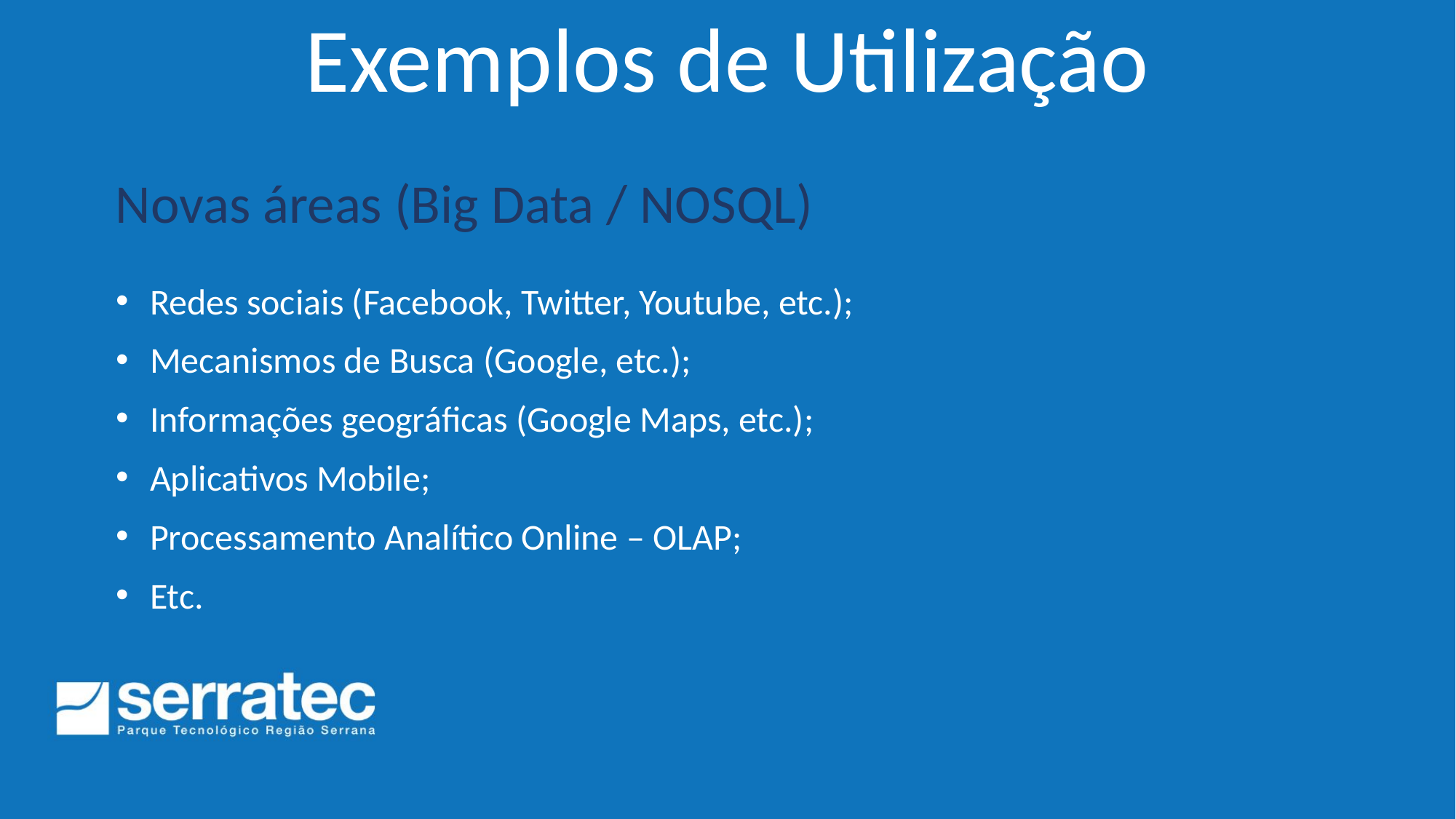

# Exemplos de Utilização
Novas áreas (Big Data / NOSQL)
Redes sociais (Facebook, Twitter, Youtube, etc.);
Mecanismos de Busca (Google, etc.);
Informações geográficas (Google Maps, etc.);
Aplicativos Mobile;
Processamento Analítico Online – OLAP;
Etc.